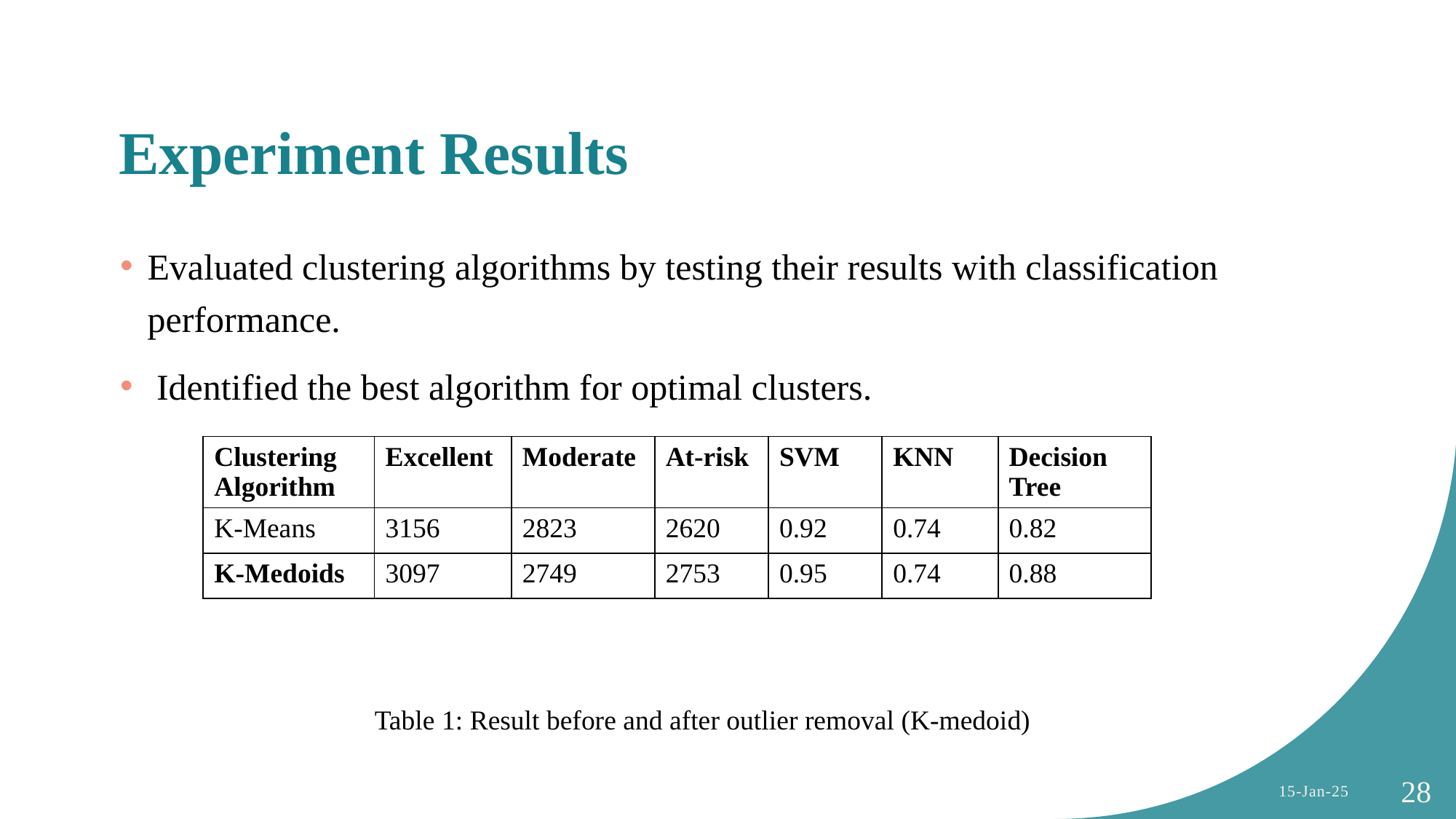

# Experiment Results
Evaluated clustering algorithms by testing their results with classification performance.
 Identified the best algorithm for optimal clusters.

| Clustering Algorithm | Excellent | Moderate | At-risk | SVM | KNN | Decision Tree |
| --- | --- | --- | --- | --- | --- | --- |
| K-Means | 3156 | 2823 | 2620 | 0.92 | 0.74 | 0.82 |
| K-Medoids | 3097 | 2749 | 2753 | 0.95 | 0.74 | 0.88 |
Table 1: Result before and after outlier removal (K-medoid)
15-Jan-25
28